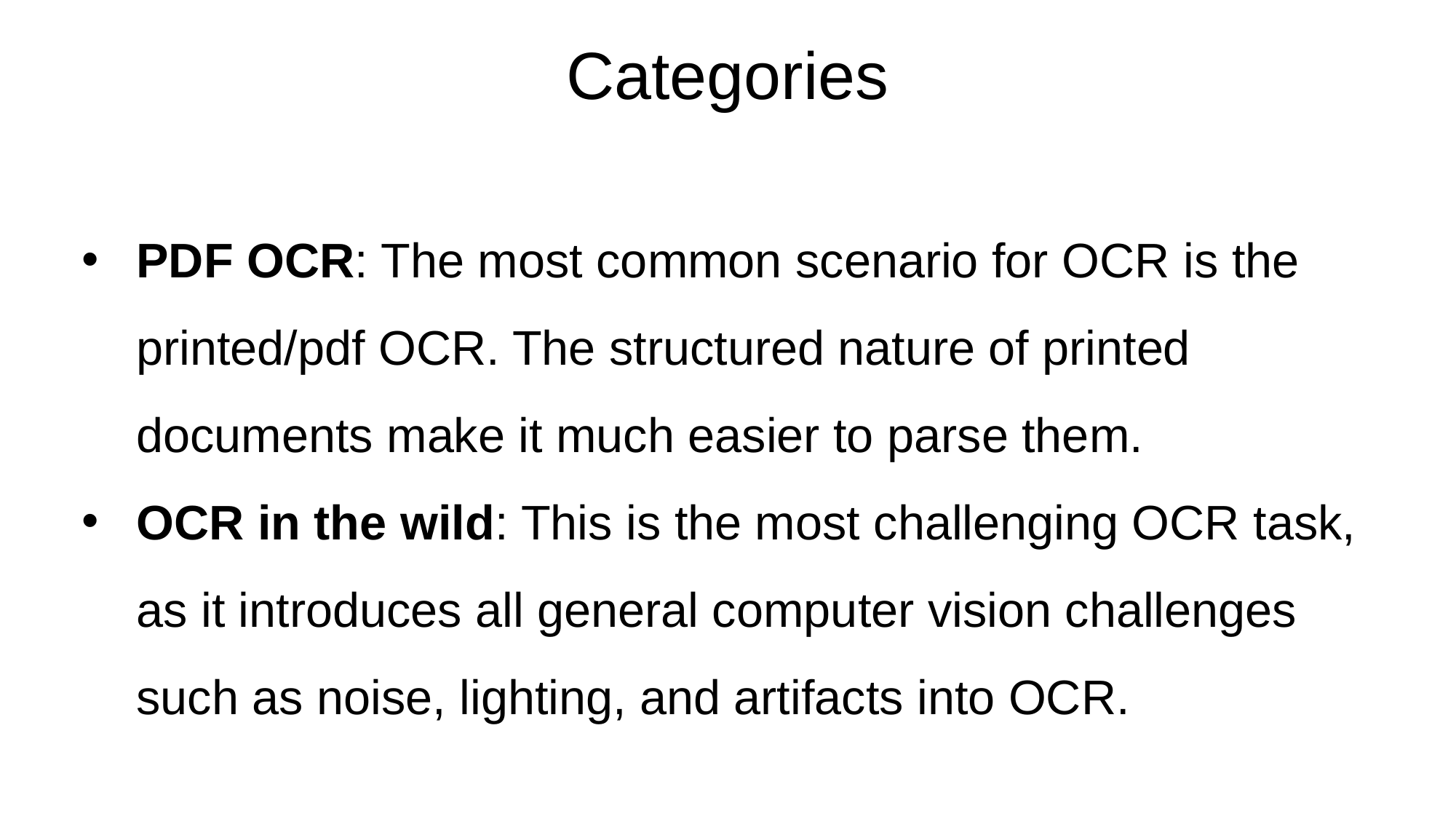

# Categories
PDF OCR: The most common scenario for OCR is the printed/pdf OCR. The structured nature of printed documents make it much easier to parse them.
OCR in the wild: This is the most challenging OCR task, as it introduces all general computer vision challenges such as noise, lighting, and artifacts into OCR.